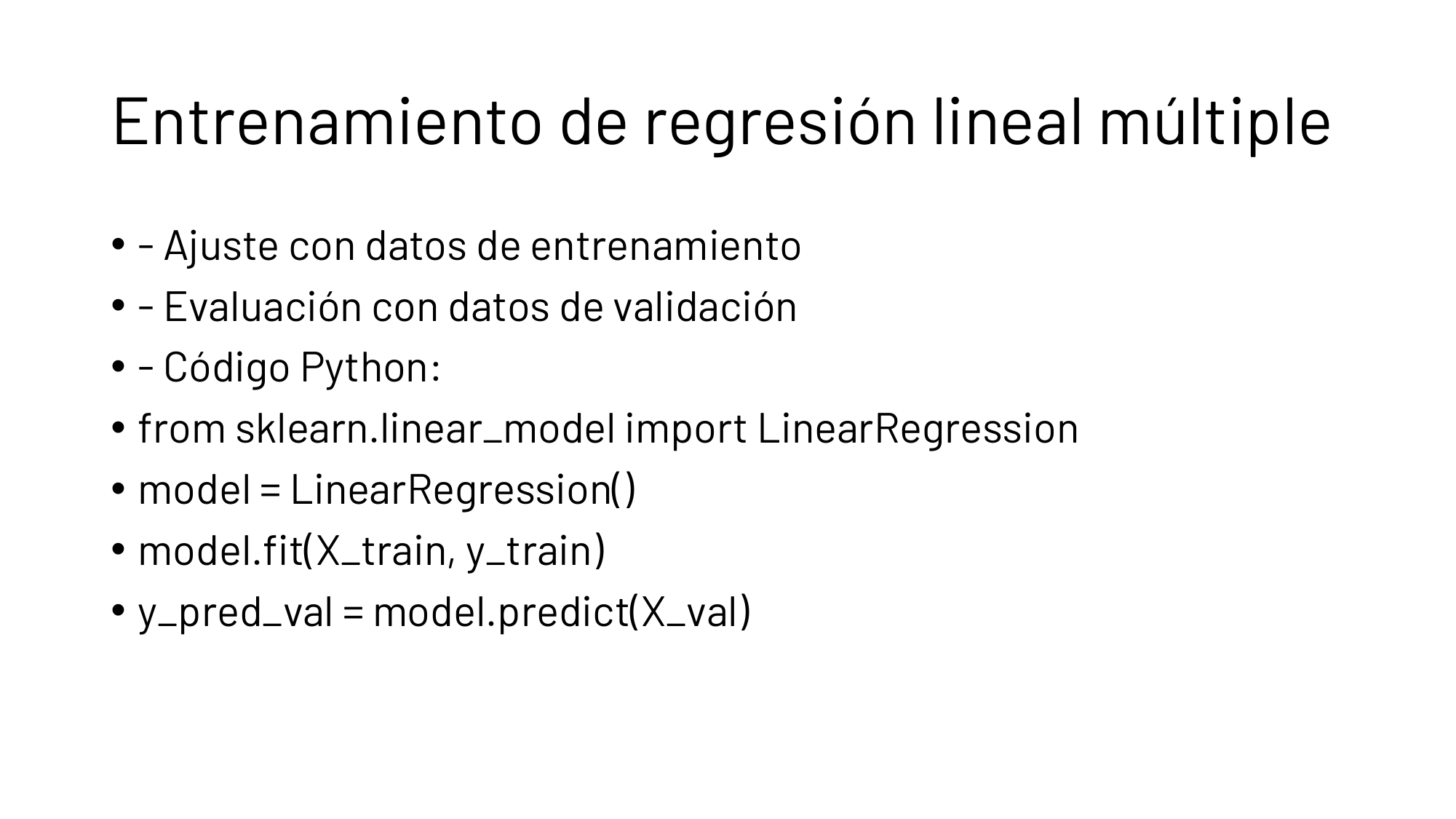

# Entrenamiento de regresión lineal múltiple
- Ajuste con datos de entrenamiento
- Evaluación con datos de validación
- Código Python:
from sklearn.linear_model import LinearRegression
model = LinearRegression()
model.fit(X_train, y_train)
y_pred_val = model.predict(X_val)